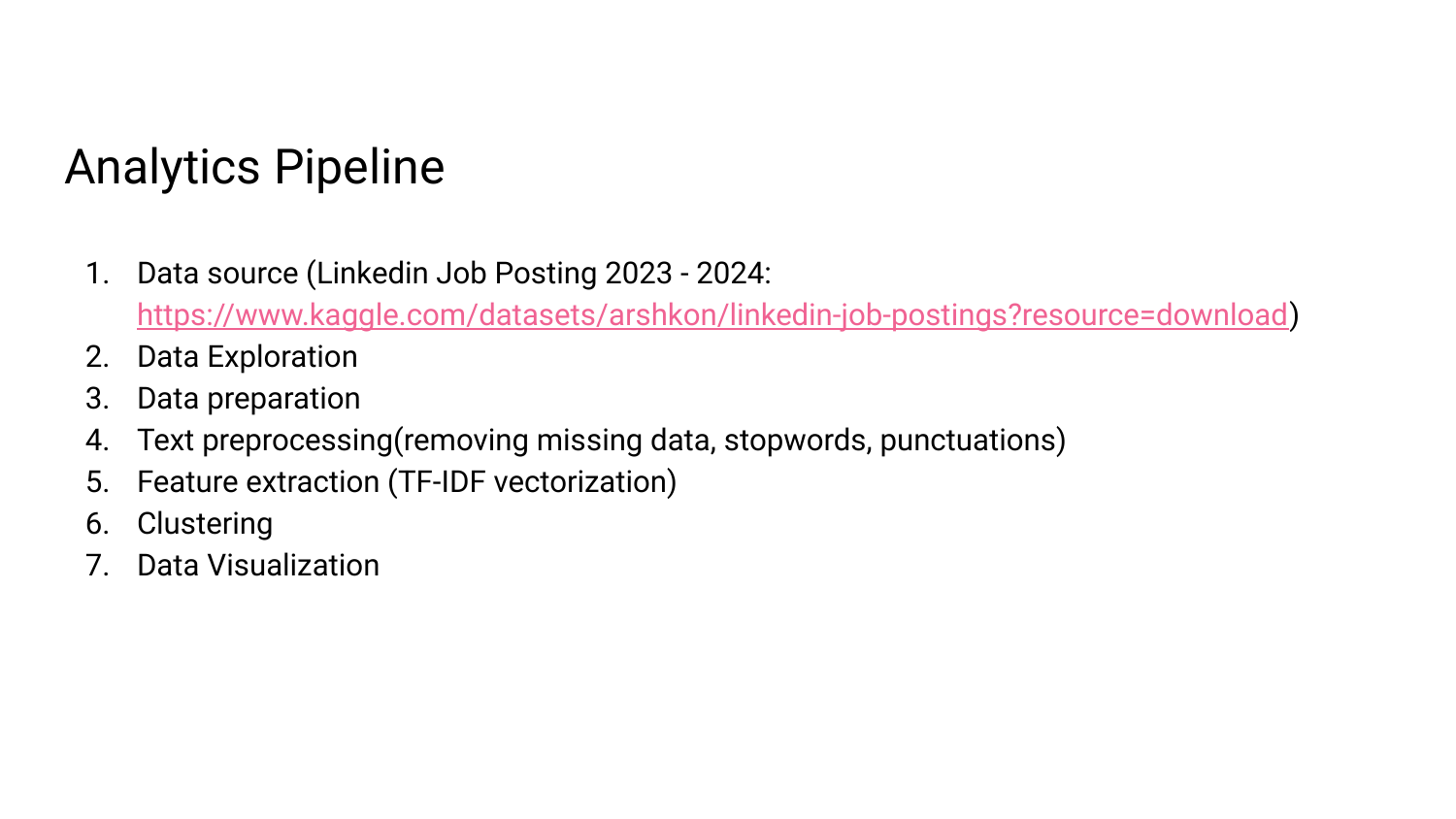

# Analytics Pipeline
Data source (Linkedin Job Posting 2023 - 2024: https://www.kaggle.com/datasets/arshkon/linkedin-job-postings?resource=download)
Data Exploration
Data preparation
Text preprocessing(removing missing data, stopwords, punctuations)
Feature extraction (TF-IDF vectorization)
Clustering
Data Visualization